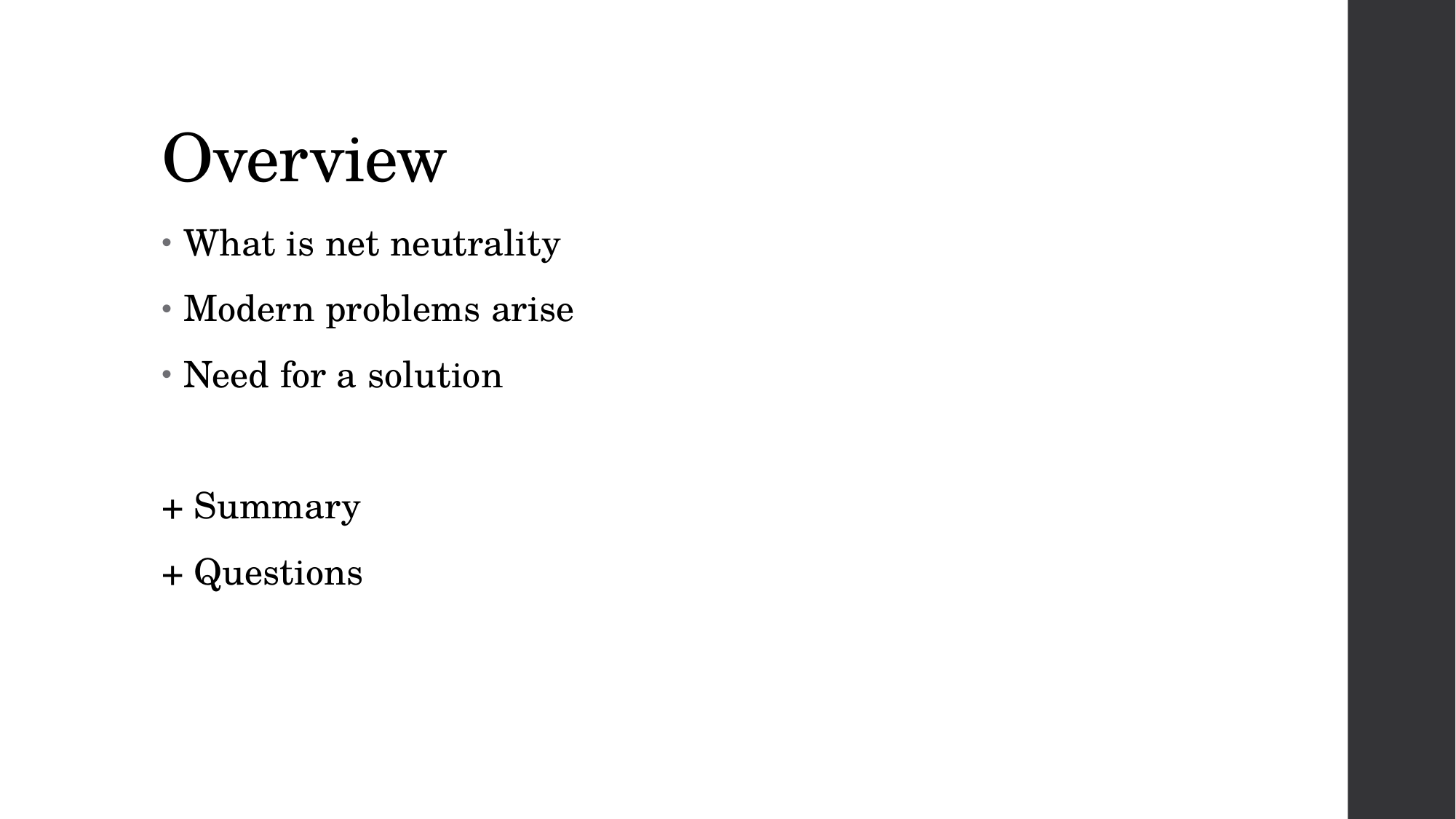

# Overview
What is net neutrality
Modern problems arise
Need for a solution

+ Summary
+ Questions